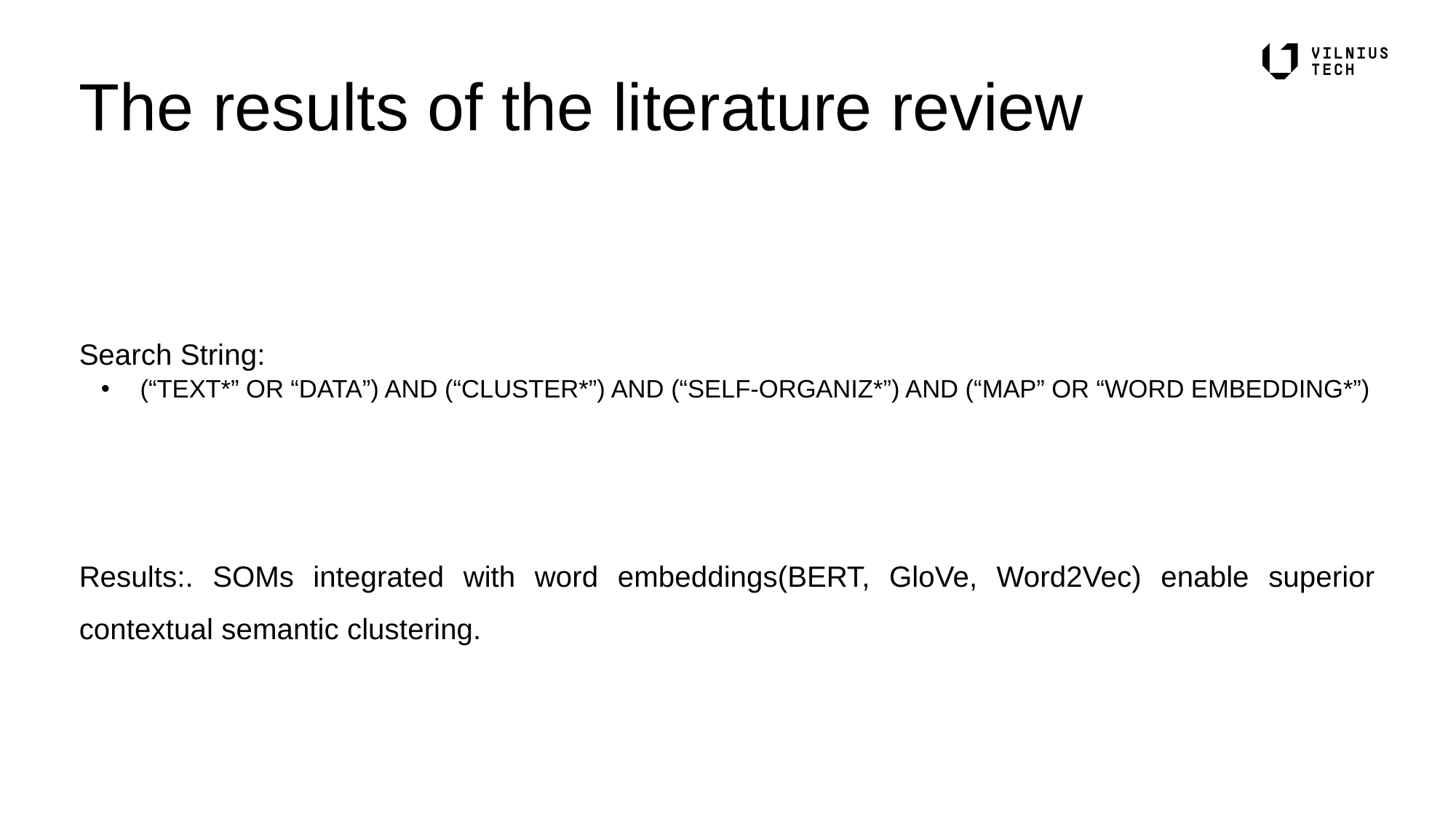

# The results of the literature review

Search String:
(“TEXT*” OR “DATA”) AND (“CLUSTER*”) AND (“SELF-ORGANIZ*”) AND (“MAP” OR “WORD EMBEDDING*”)

Results:. SOMs integrated with word embeddings(BERT, GloVe, Word2Vec) enable superior contextual semantic clustering.